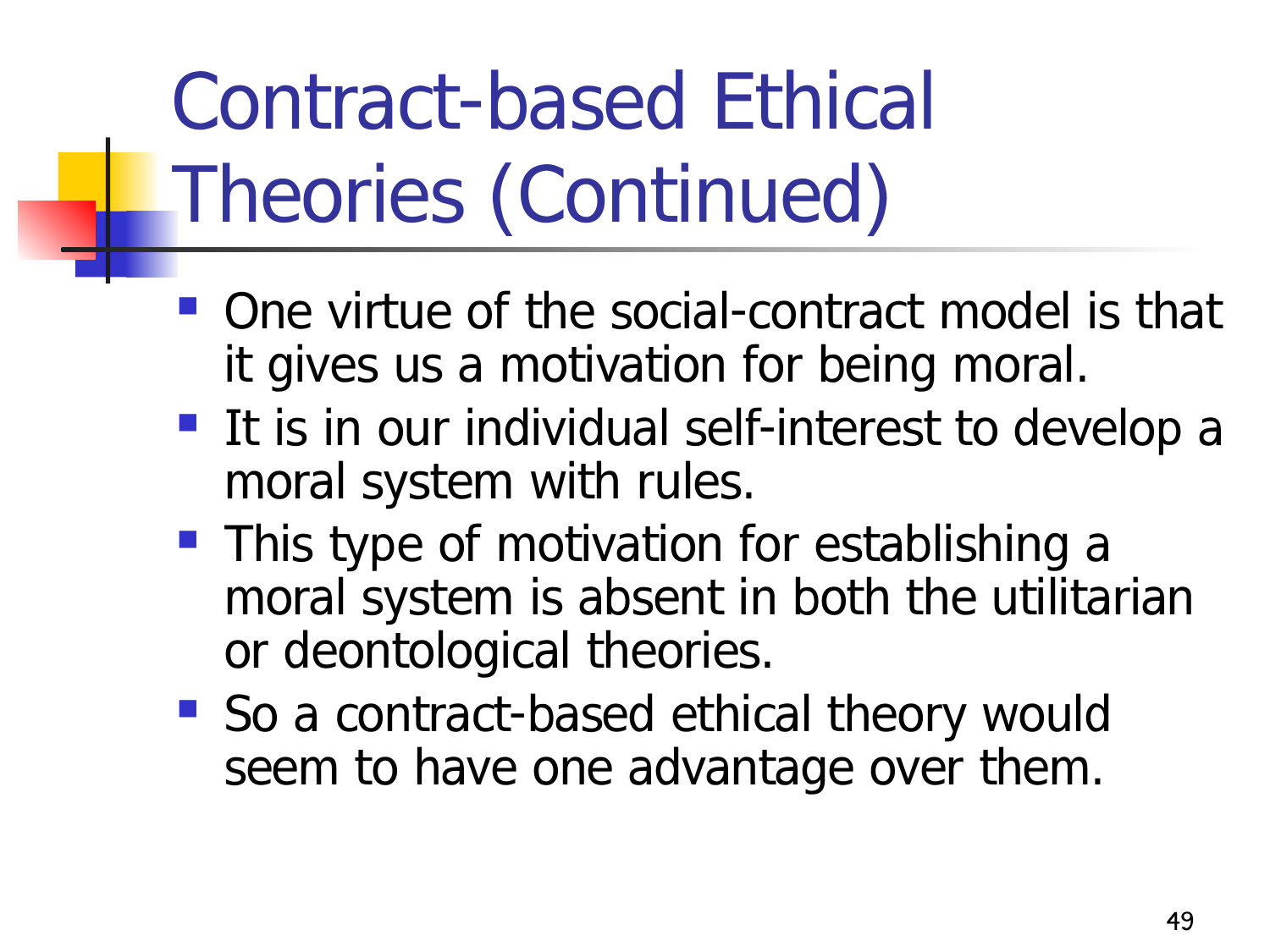

# Contract-based Ethical Theories (Continued)
One virtue of the social-contract model is that it gives us a motivation for being moral.
It is in our individual self-interest to develop a moral system with rules.
This type of motivation for establishing a moral system is absent in both the utilitarian or deontological theories.
So a contract-based ethical theory would seem to have one advantage over them.

49